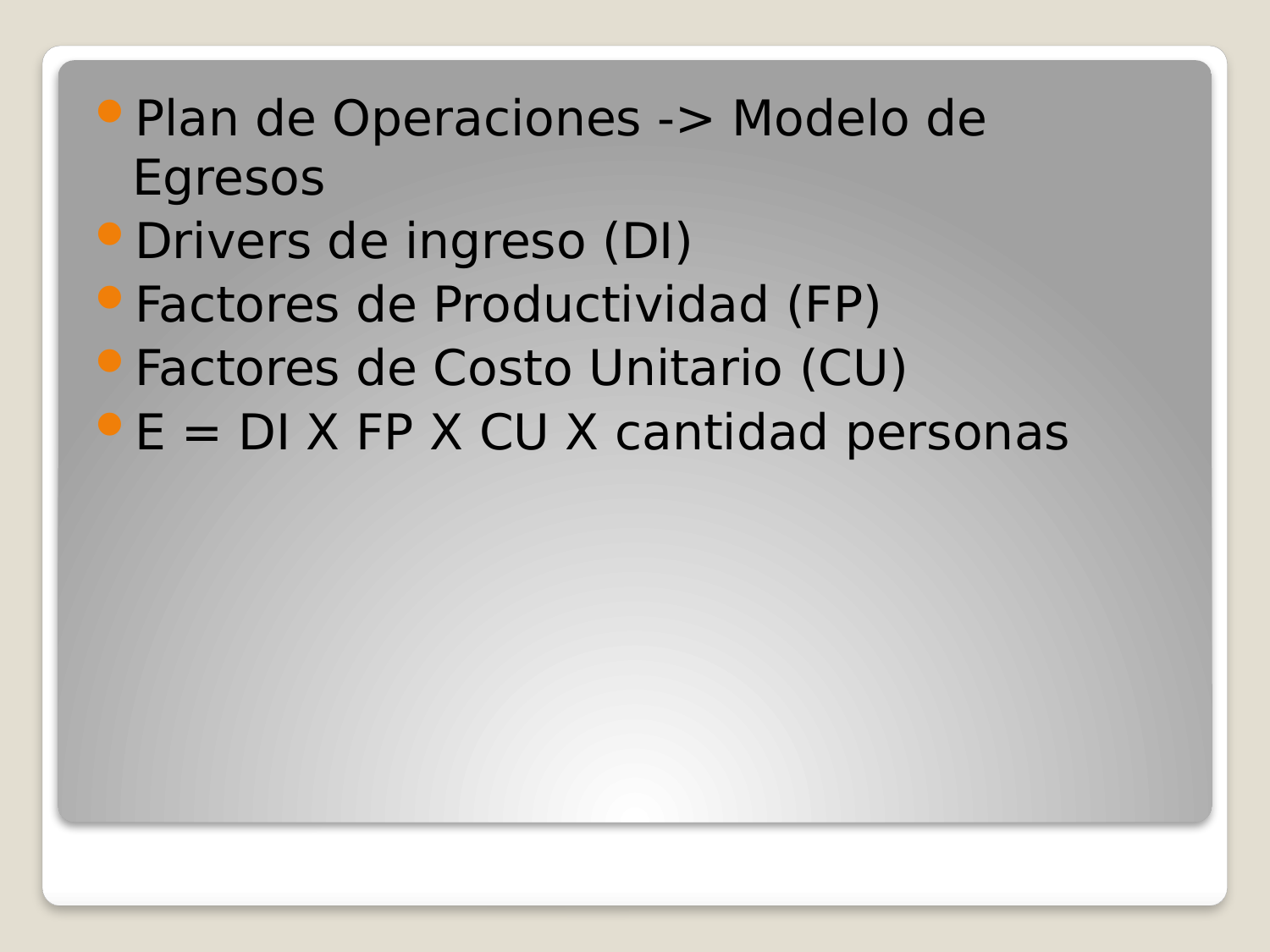

Plan de Operaciones -> Modelo de Egresos
Drivers de ingreso (DI)
Factores de Productividad (FP)
Factores de Costo Unitario (CU)
E = DI X FP X CU X cantidad personas

#